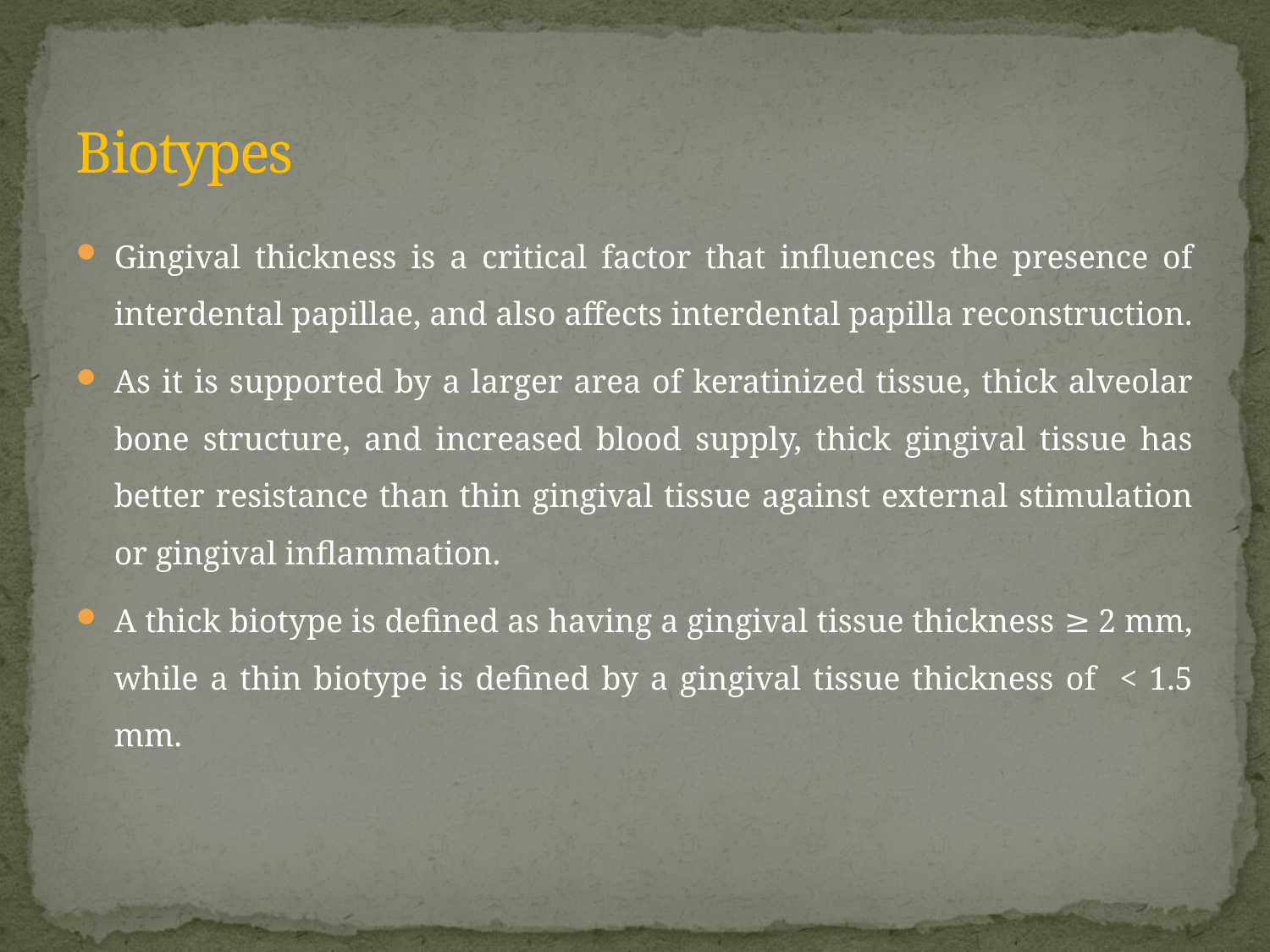

# Biotypes
Gingival thickness is a critical factor that influences the presence of interdental papillae, and also affects interdental papilla reconstruction.
As it is supported by a larger area of keratinized tissue, thick alveolar bone structure, and increased blood supply, thick gingival tissue has better resistance than thin gingival tissue against external stimulation or gingival inflammation.
A thick biotype is defined as having a gingival tissue thickness ≥ 2 mm, while a thin biotype is defined by a gingival tissue thickness of  < 1.5 mm.